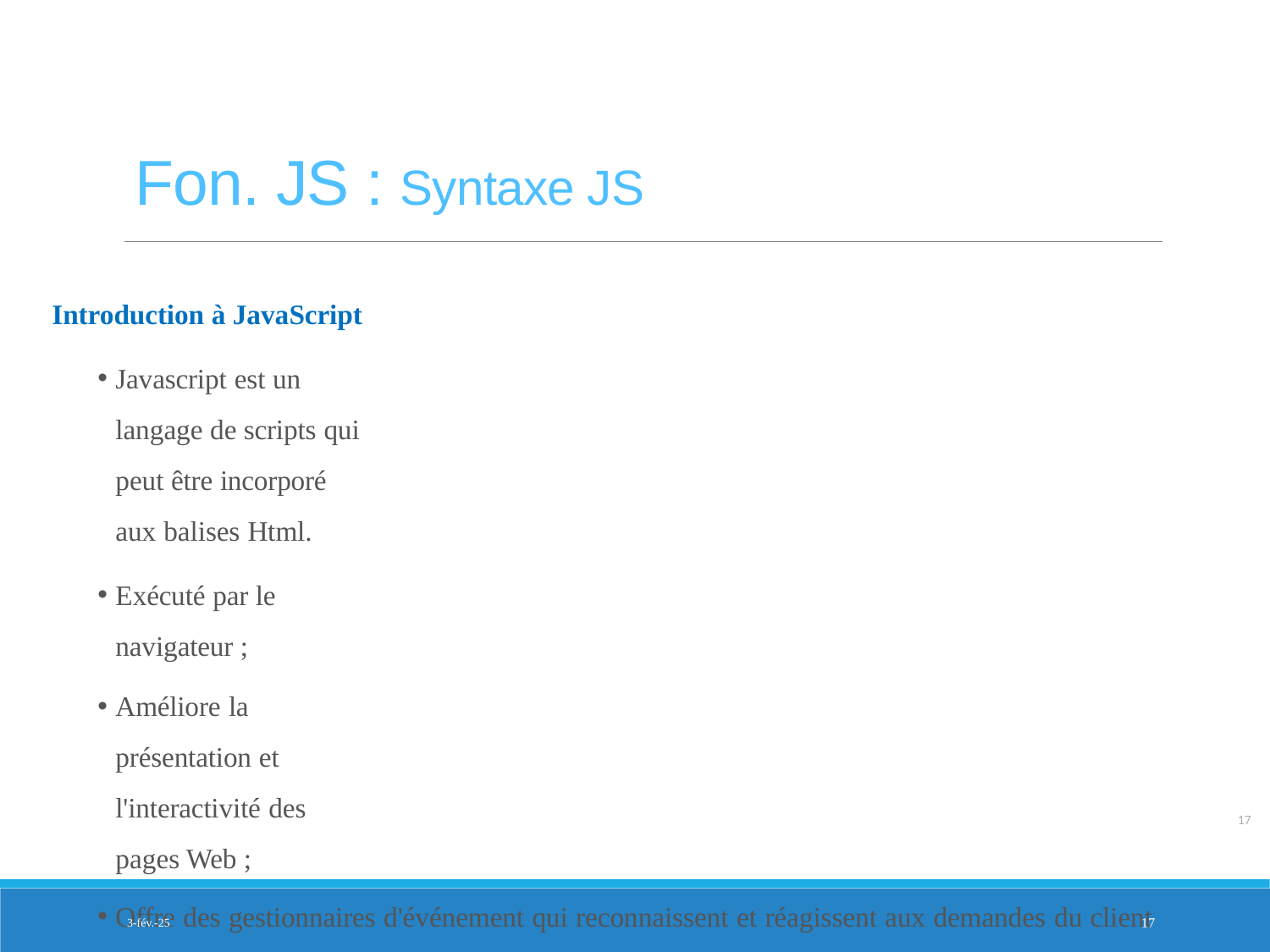

Fon. JS : Syntaxe JS
Introduction à JavaScript
Javascript est un langage de scripts qui peut être incorporé aux balises Html.
Exécuté par le navigateur ;
Améliore la présentation et l'interactivité des pages Web ;
Offre des gestionnaires d'événement qui reconnaissent et réagissent aux demandes du client (comme les mouvements de la souris, clics sur les touches  du clavier, etc.)
Code interprété par le navigateur au moment de l'exécution (Just In Time).
JS Permet d'accéder aux objets du navigateur.
JavaScript est « case sensitive ».
PARTIE 2
17
3-fév.-25
17